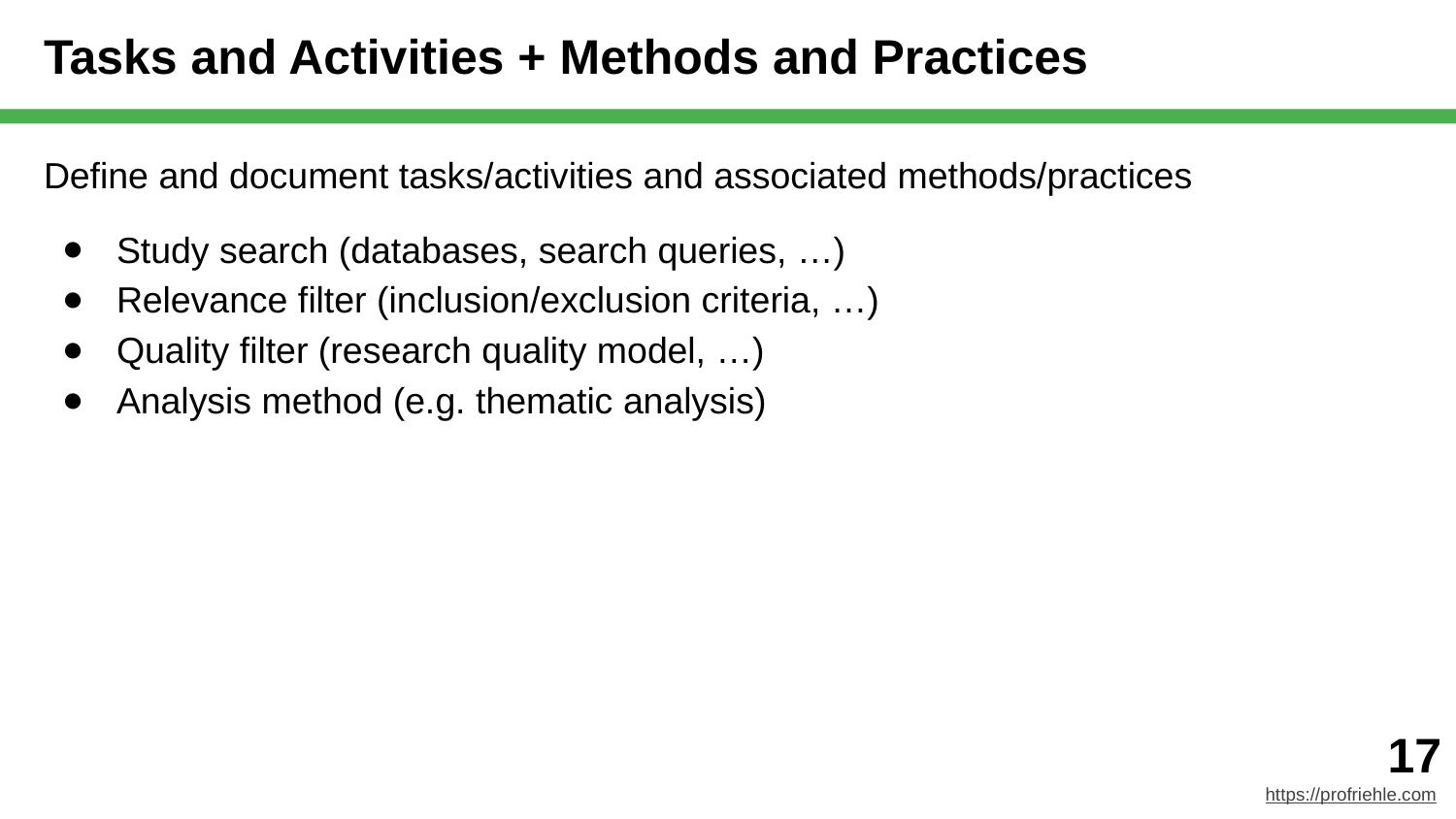

# Tasks and Activities + Methods and Practices
Define and document tasks/activities and associated methods/practices
Study search (databases, search queries, …)
Relevance filter (inclusion/exclusion criteria, …)
Quality filter (research quality model, …)
Analysis method (e.g. thematic analysis)

17
https://profriehle.com